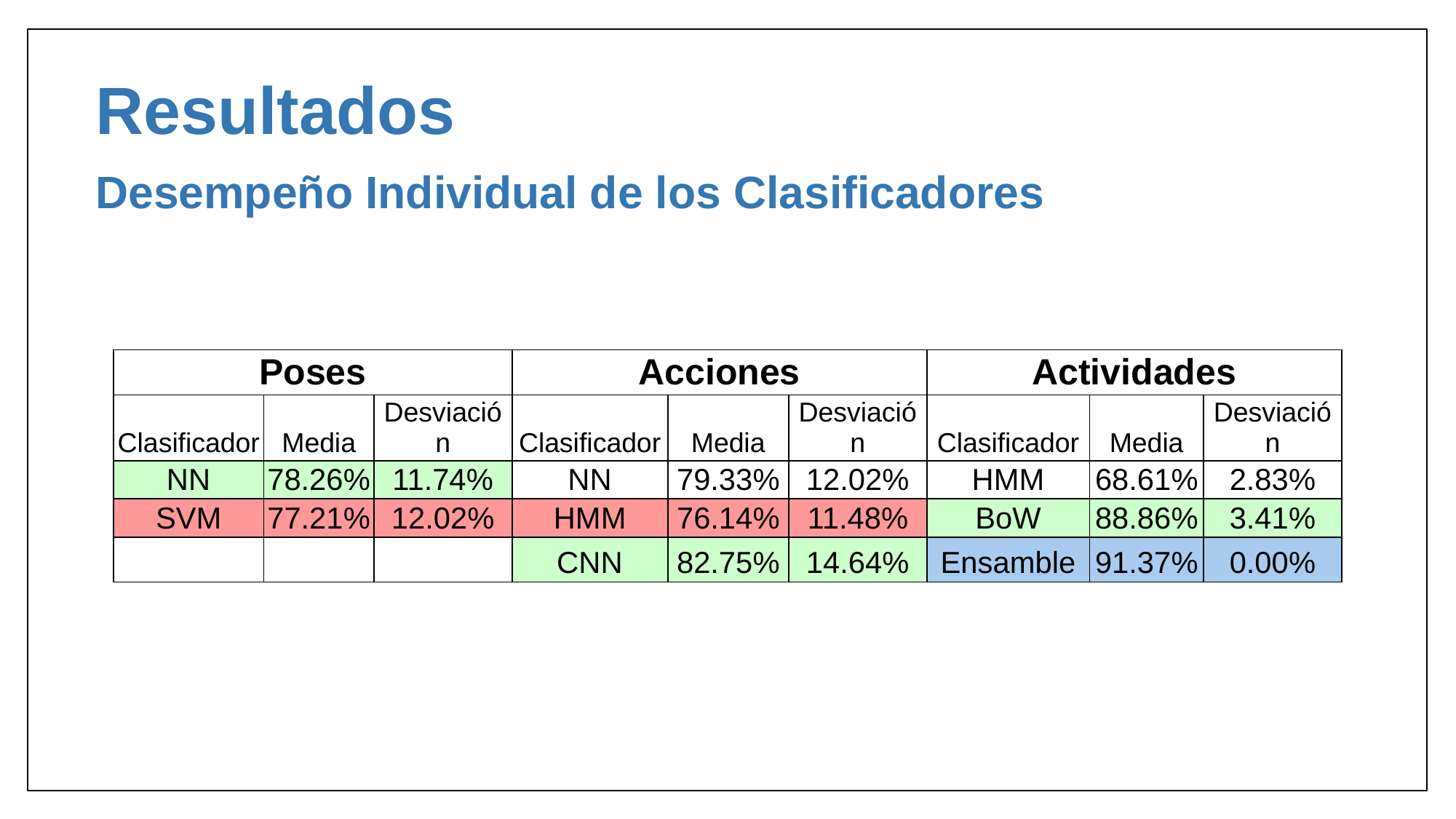

Resultados
Desempeño Individual de los Clasificadores
| Poses |  |  | Acciones |  |  | Actividades |  |  |
| --- | --- | --- | --- | --- | --- | --- | --- | --- |
| Clasificador | Media | Desviación | Clasificador | Media | Desviación | Clasificador | Media | Desviación |
| NN | 78.26% | 11.74% | NN | 79.33% | 12.02% | HMM | 68.61% | 2.83% |
| SVM | 77.21% | 12.02% | HMM | 76.14% | 11.48% | BoW | 88.86% | 3.41% |
|  |  |  | CNN | 82.75% | 14.64% | Ensamble | 91.37% | 0.00% |